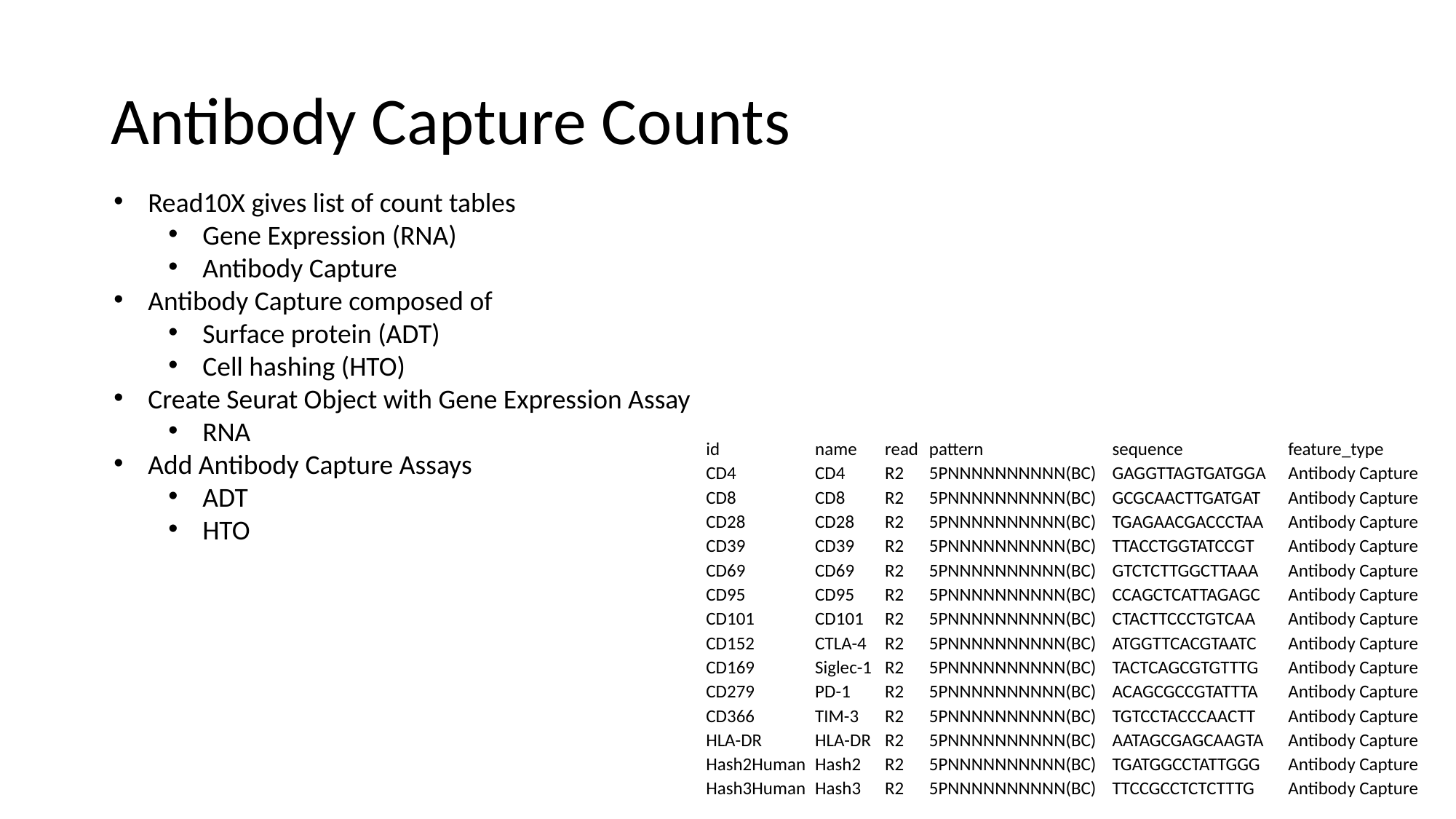

Antibody Capture Counts
Read10X gives list of count tables
Gene Expression (RNA)
Antibody Capture
Antibody Capture composed of
Surface protein (ADT)
Cell hashing (HTO)
Create Seurat Object with Gene Expression Assay
RNA
Add Antibody Capture Assays
ADT
HTO

| id | name | read | pattern | sequence | feature\_type |
| --- | --- | --- | --- | --- | --- |
| CD4 | CD4 | R2 | 5PNNNNNNNNNN(BC) | GAGGTTAGTGATGGA | Antibody Capture |
| CD8 | CD8 | R2 | 5PNNNNNNNNNN(BC) | GCGCAACTTGATGAT | Antibody Capture |
| CD28 | CD28 | R2 | 5PNNNNNNNNNN(BC) | TGAGAACGACCCTAA | Antibody Capture |
| CD39 | CD39 | R2 | 5PNNNNNNNNNN(BC) | TTACCTGGTATCCGT | Antibody Capture |
| CD69 | CD69 | R2 | 5PNNNNNNNNNN(BC) | GTCTCTTGGCTTAAA | Antibody Capture |
| CD95 | CD95 | R2 | 5PNNNNNNNNNN(BC) | CCAGCTCATTAGAGC | Antibody Capture |
| CD101 | CD101 | R2 | 5PNNNNNNNNNN(BC) | CTACTTCCCTGTCAA | Antibody Capture |
| CD152 | CTLA-4 | R2 | 5PNNNNNNNNNN(BC) | ATGGTTCACGTAATC | Antibody Capture |
| CD169 | Siglec-1 | R2 | 5PNNNNNNNNNN(BC) | TACTCAGCGTGTTTG | Antibody Capture |
| CD279 | PD-1 | R2 | 5PNNNNNNNNNN(BC) | ACAGCGCCGTATTTA | Antibody Capture |
| CD366 | TIM-3 | R2 | 5PNNNNNNNNNN(BC) | TGTCCTACCCAACTT | Antibody Capture |
| HLA-DR | HLA-DR | R2 | 5PNNNNNNNNNN(BC) | AATAGCGAGCAAGTA | Antibody Capture |
| Hash2Human | Hash2 | R2 | 5PNNNNNNNNNN(BC) | TGATGGCCTATTGGG | Antibody Capture |
| Hash3Human | Hash3 | R2 | 5PNNNNNNNNNN(BC) | TTCCGCCTCTCTTTG | Antibody Capture |